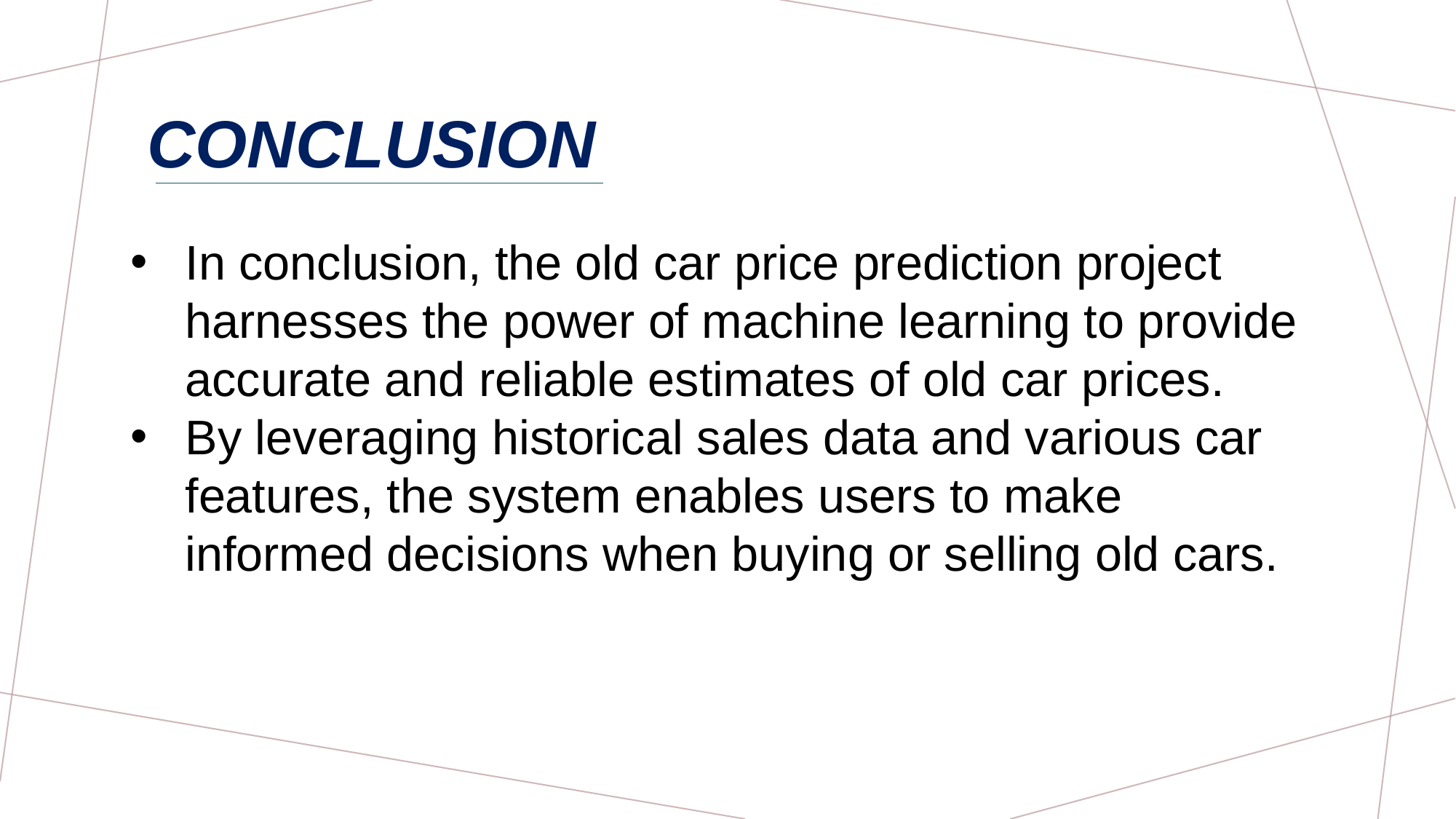

# conclusion
In conclusion, the old car price prediction project harnesses the power of machine learning to provide accurate and reliable estimates of old car prices.
By leveraging historical sales data and various car features, the system enables users to make informed decisions when buying or selling old cars.